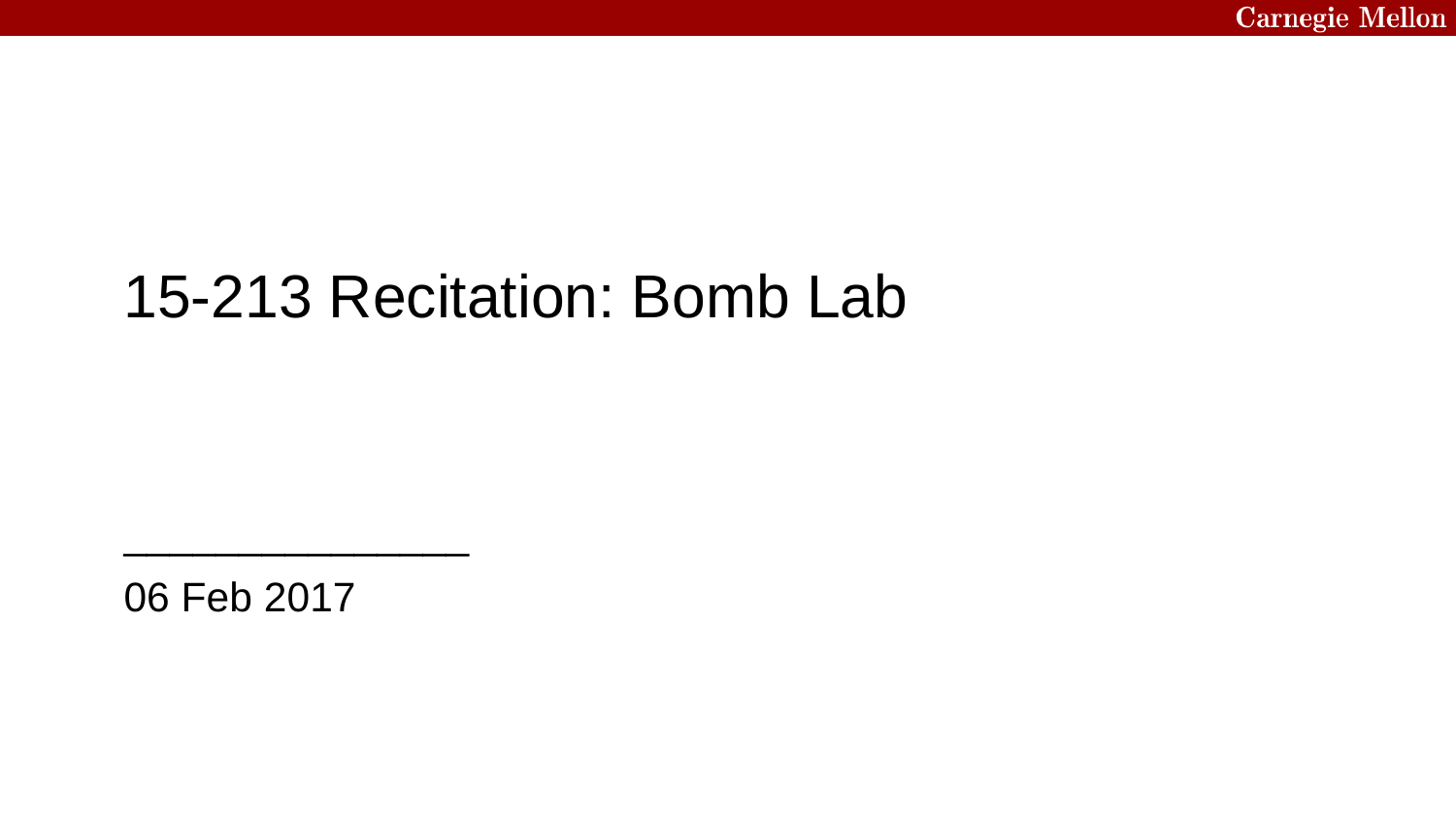

# 15-213 Recitation: Bomb Lab
_______________
06 Feb 2017